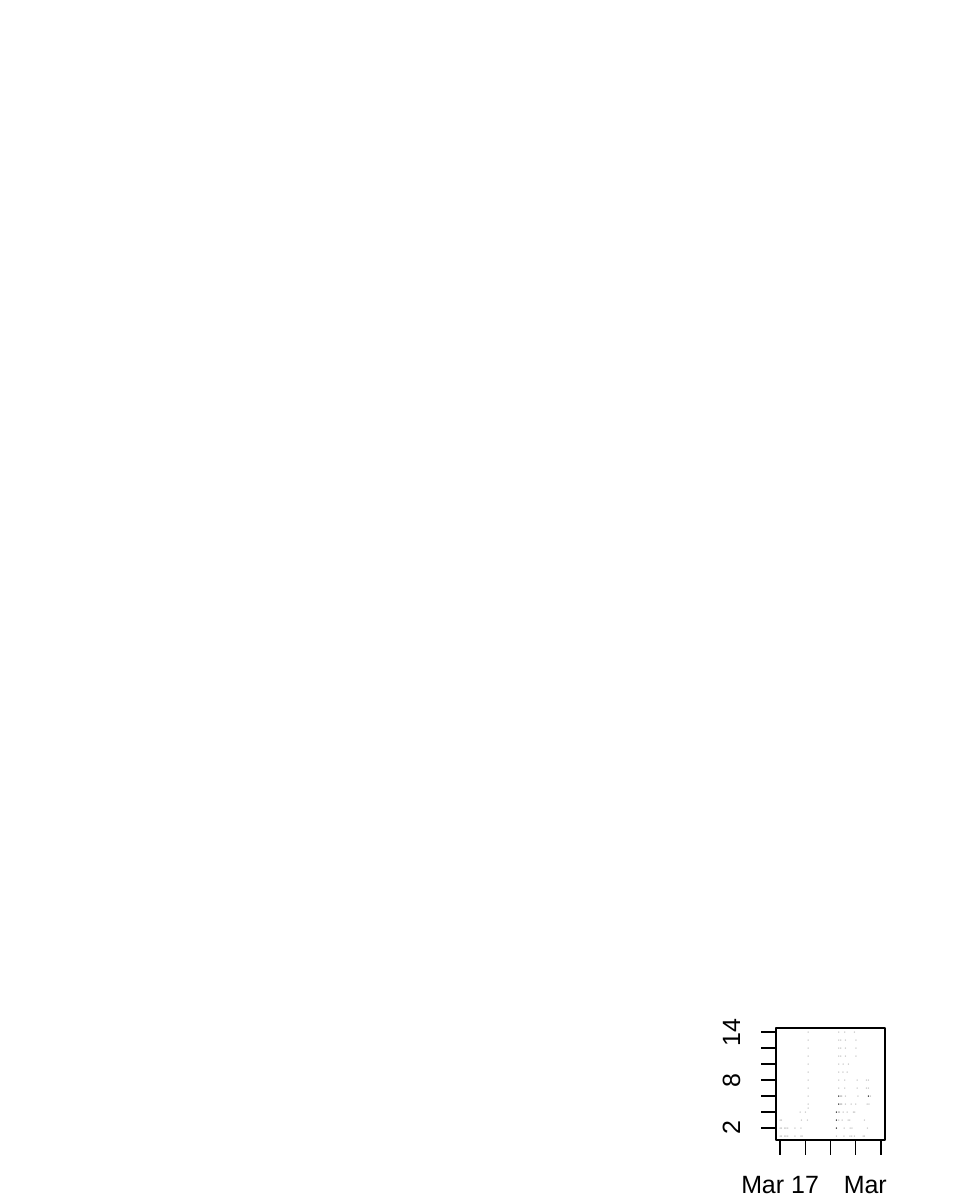

14
●

●

●

●
●  ●    ●

●●   ●    ●

●●   ●    ●

●●   ●    ●

●
● ● ●

●

●

●

●

● ●
● ● ●

●  ●      ●    ●●

●  ●      ●    ●●

●●●● ●      ●    ●●

●●●● ●  ● ●     ●●
8

● ●
●●●● ● ● ●●

●●                                                             ●  ●

●●   ●●●         ●  ●

●●   ●●●         ●  ●●
●● ●  ●●                  ●

●   ●  ●●                   ●

●   ●  ●● ●   ●●
2

Mar 17	Mar 25